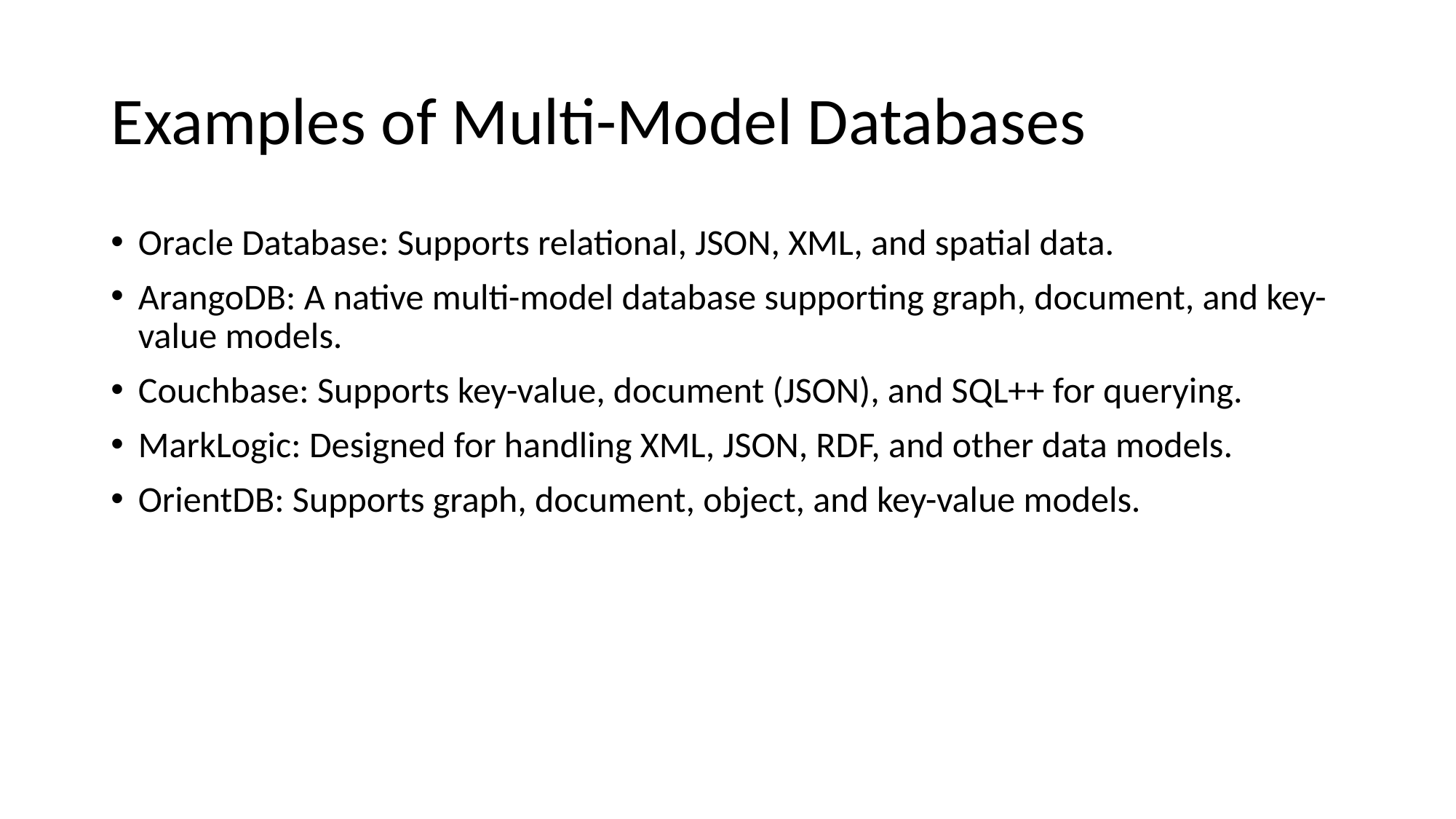

# Examples of Multi-Model Databases
Oracle Database: Supports relational, JSON, XML, and spatial data.
ArangoDB: A native multi-model database supporting graph, document, and key-value models.
Couchbase: Supports key-value, document (JSON), and SQL++ for querying.
MarkLogic: Designed for handling XML, JSON, RDF, and other data models.
OrientDB: Supports graph, document, object, and key-value models.